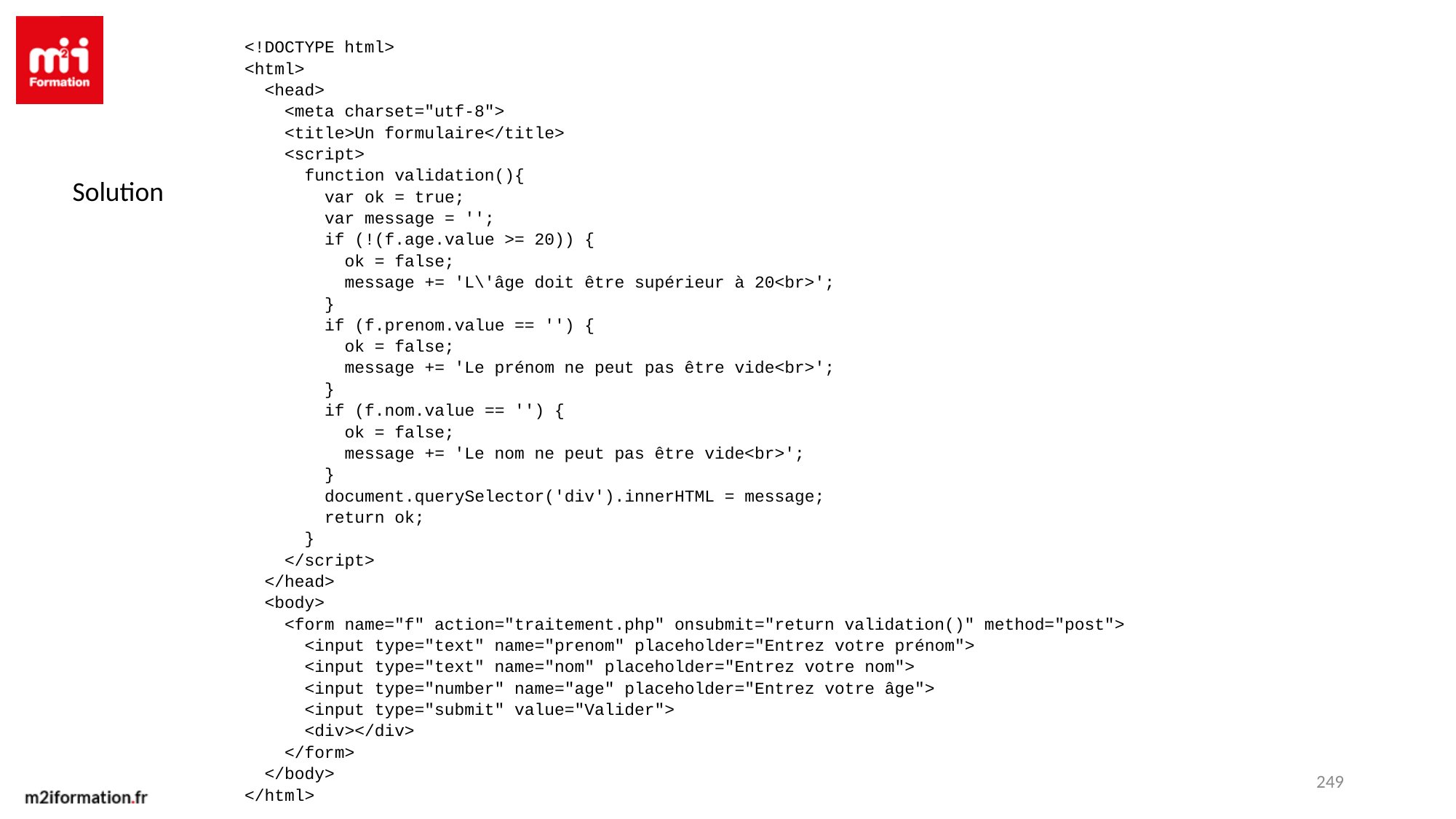

<!DOCTYPE html>
<html>
  <head>
    <meta charset="utf-8">
    <title>Un formulaire</title>
    <script>
      function validation(){
        var ok = true;
        var message = '';
        if (!(f.age.value >= 20)) {
          ok = false;
          message += 'L\'âge doit être supérieur à 20<br>';
        }
        if (f.prenom.value == '') {
          ok = false;
          message += 'Le prénom ne peut pas être vide<br>';
        }
        if (f.nom.value == '') {
          ok = false;
          message += 'Le nom ne peut pas être vide<br>';
        }
        document.querySelector('div').innerHTML = message;
        return ok;
      }
    </script>
  </head>
  <body>
    <form name="f" action="traitement.php" onsubmit="return validation()" method="post">
      <input type="text" name="prenom" placeholder="Entrez votre prénom">
      <input type="text" name="nom" placeholder="Entrez votre nom">
      <input type="number" name="age" placeholder="Entrez votre âge">
      <input type="submit" value="Valider">
      <div></div>
    </form>
  </body>
</html>
Solution
249